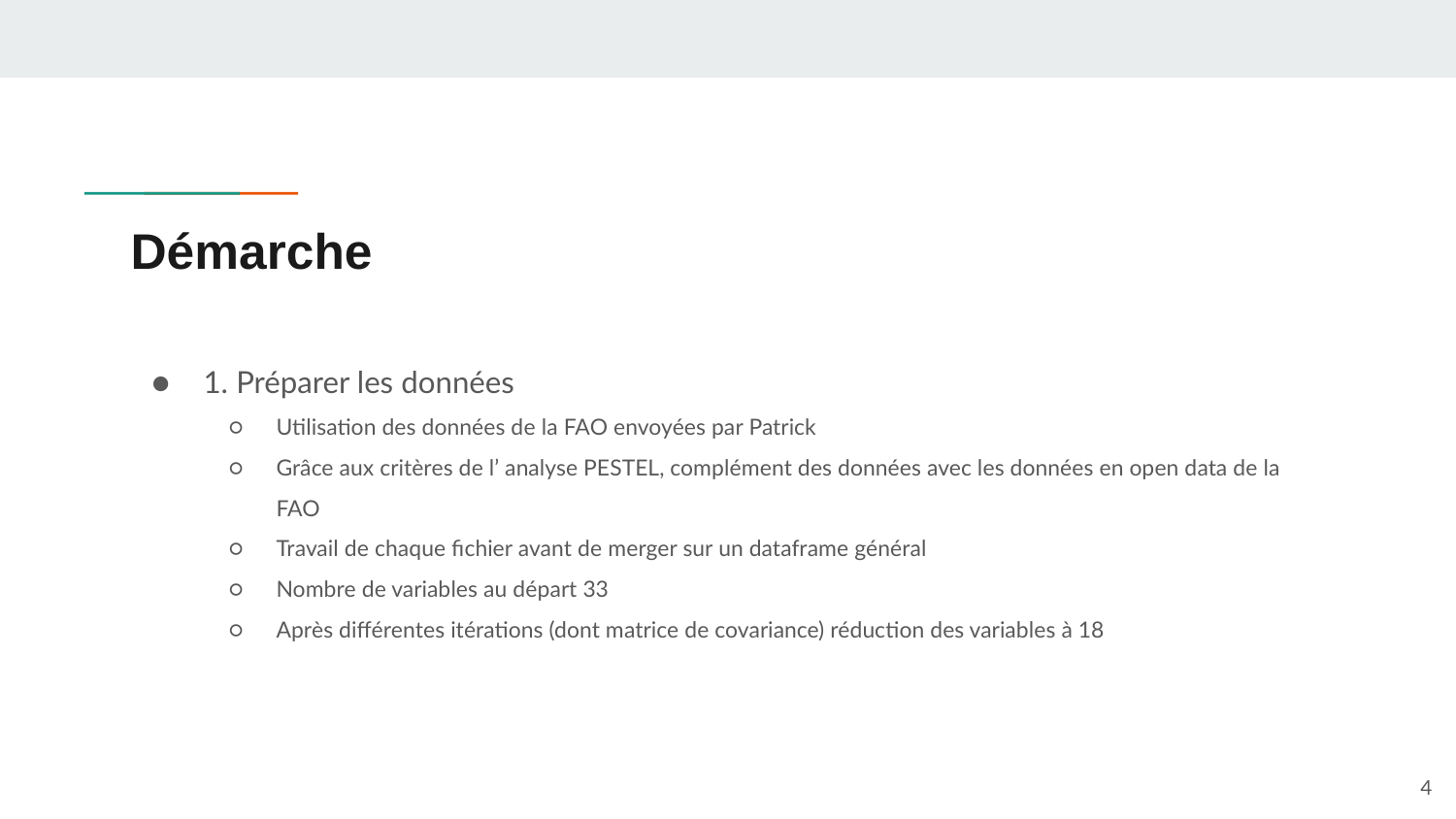

# Démarche
1. Préparer les données
Utilisation des données de la FAO envoyées par Patrick
Grâce aux critères de l’ analyse PESTEL, complément des données avec les données en open data de la FAO
Travail de chaque fichier avant de merger sur un dataframe général
Nombre de variables au départ 33
Après différentes itérations (dont matrice de covariance) réduction des variables à 18
4